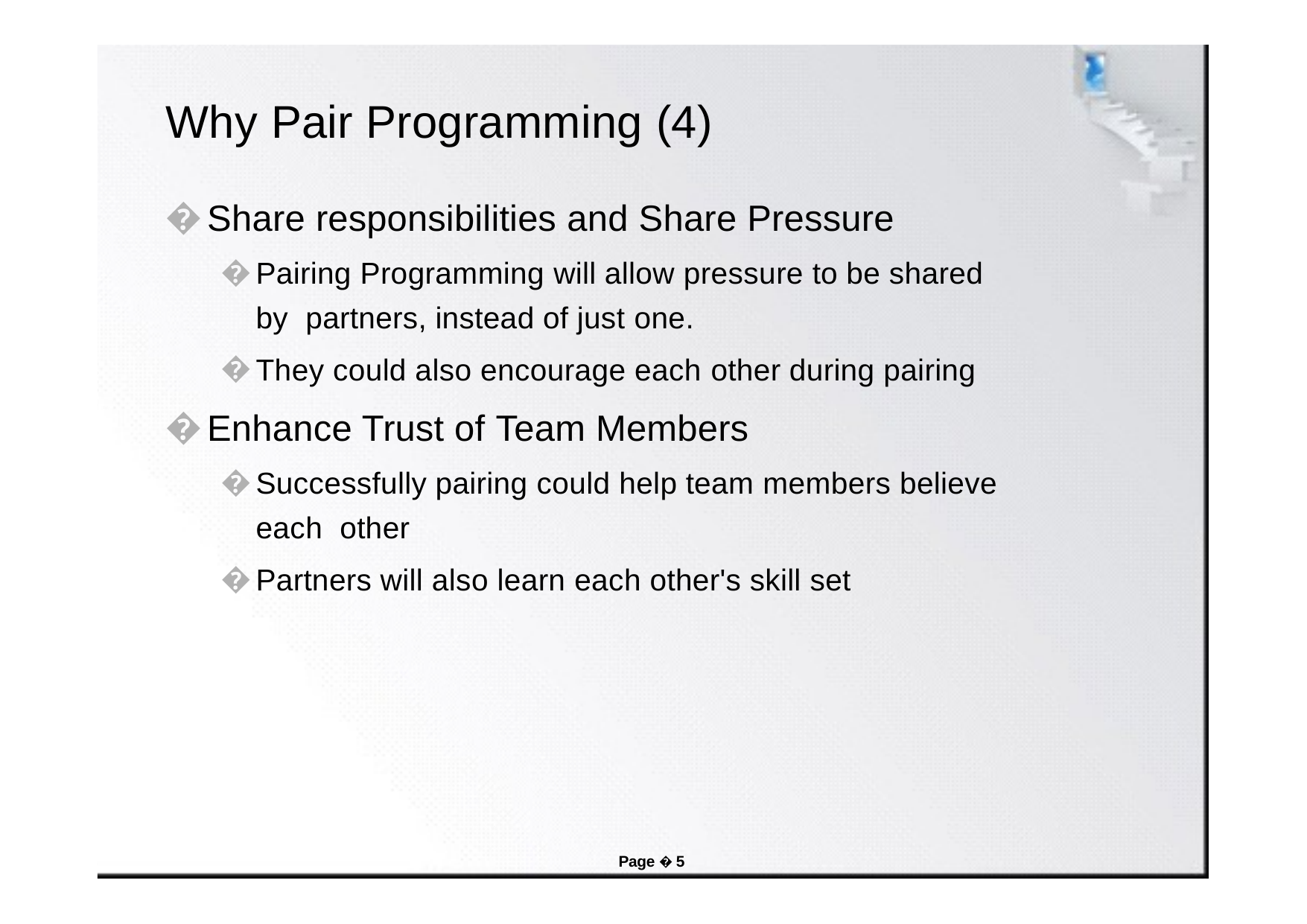

# Why Pair Programming (4)
Share responsibilities and Share Pressure
Pairing Programming will allow pressure to be shared by  partners, instead of just one.
They could also encourage each other during pairing
Enhance Trust of Team Members
Successfully pairing could help team members believe each  other
Partners will also learn each other's skill set
Page � 5